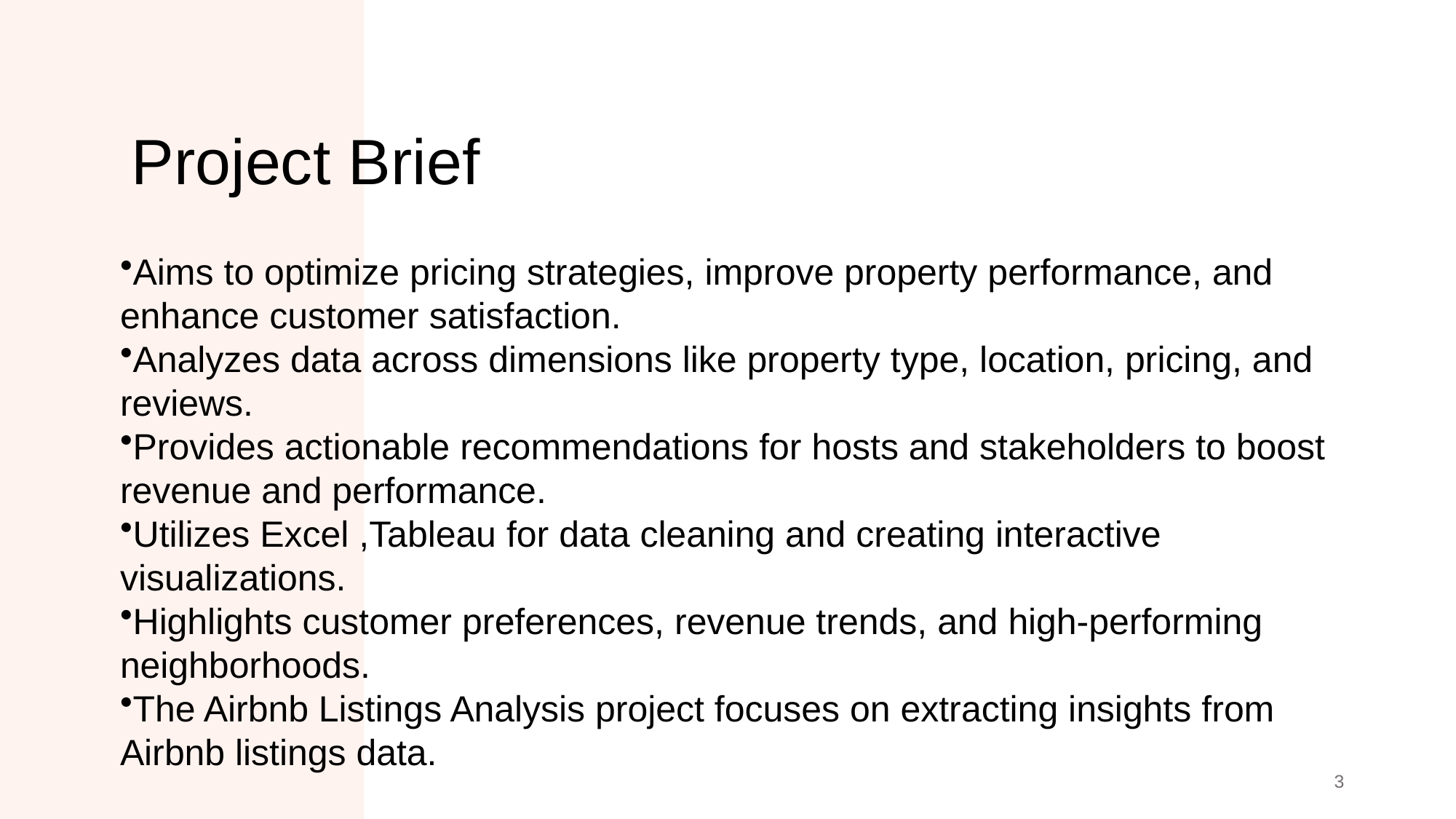

# Project Brief

Aims to optimize pricing strategies, improve property performance, and enhance customer satisfaction.
Analyzes data across dimensions like property type, location, pricing, and reviews.
Provides actionable recommendations for hosts and stakeholders to boost revenue and performance.
Utilizes Excel ,Tableau for data cleaning and creating interactive visualizations.
Highlights customer preferences, revenue trends, and high-performing neighborhoods.
The Airbnb Listings Analysis project focuses on extracting insights from Airbnb listings data.
3